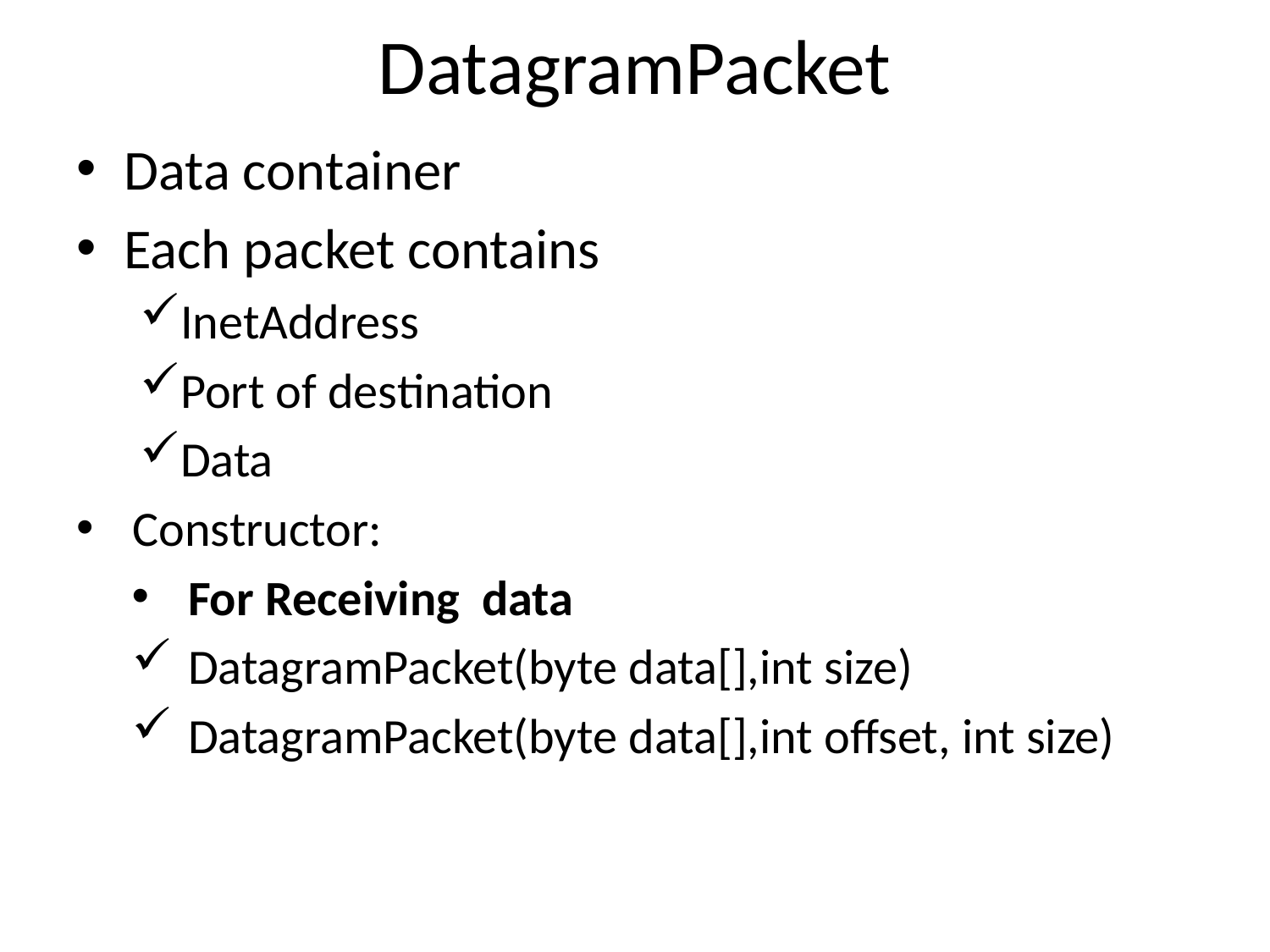

# DatagramPacket
Data container
Each packet contains
InetAddress
Port of destination
Data
Constructor:
For Receiving  data
DatagramPacket(byte data[],int size)
DatagramPacket(byte data[],int offset, int size)